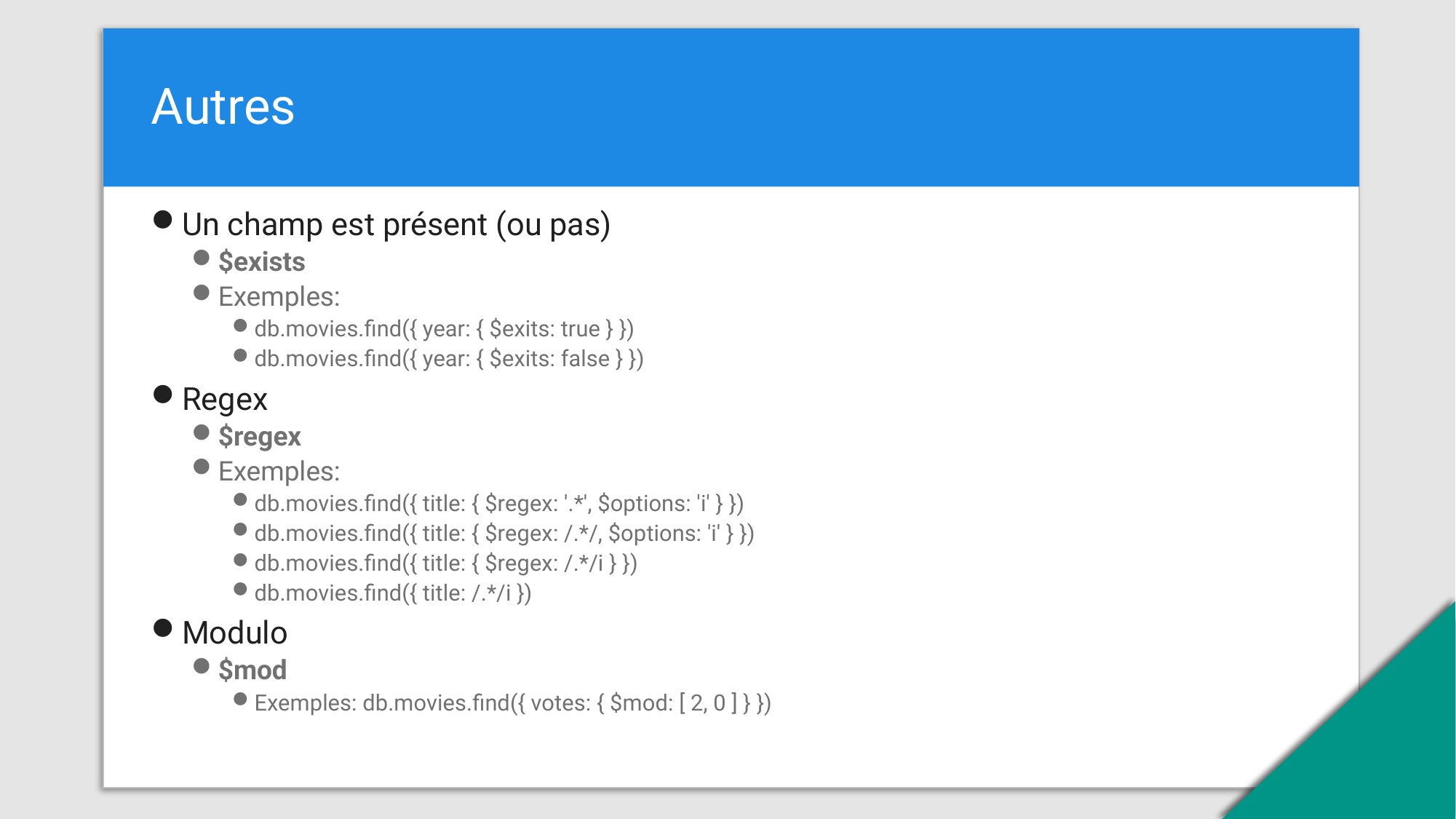

# Autres
Un champ est présent (ou pas)
$exists
Exemples:
db.movies.find({ year: { $exits: true } })
db.movies.find({ year: { $exits: false } })
Regex
$regex
Exemples:
db.movies.find({ title: { $regex: '.*', $options: 'i' } })
db.movies.find({ title: { $regex: /.*/, $options: 'i' } })
db.movies.find({ title: { $regex: /.*/i } })
db.movies.find({ title: /.*/i })
Modulo
$mod
Exemples: db.movies.find({ votes: { $mod: [ 2, 0 ] } })